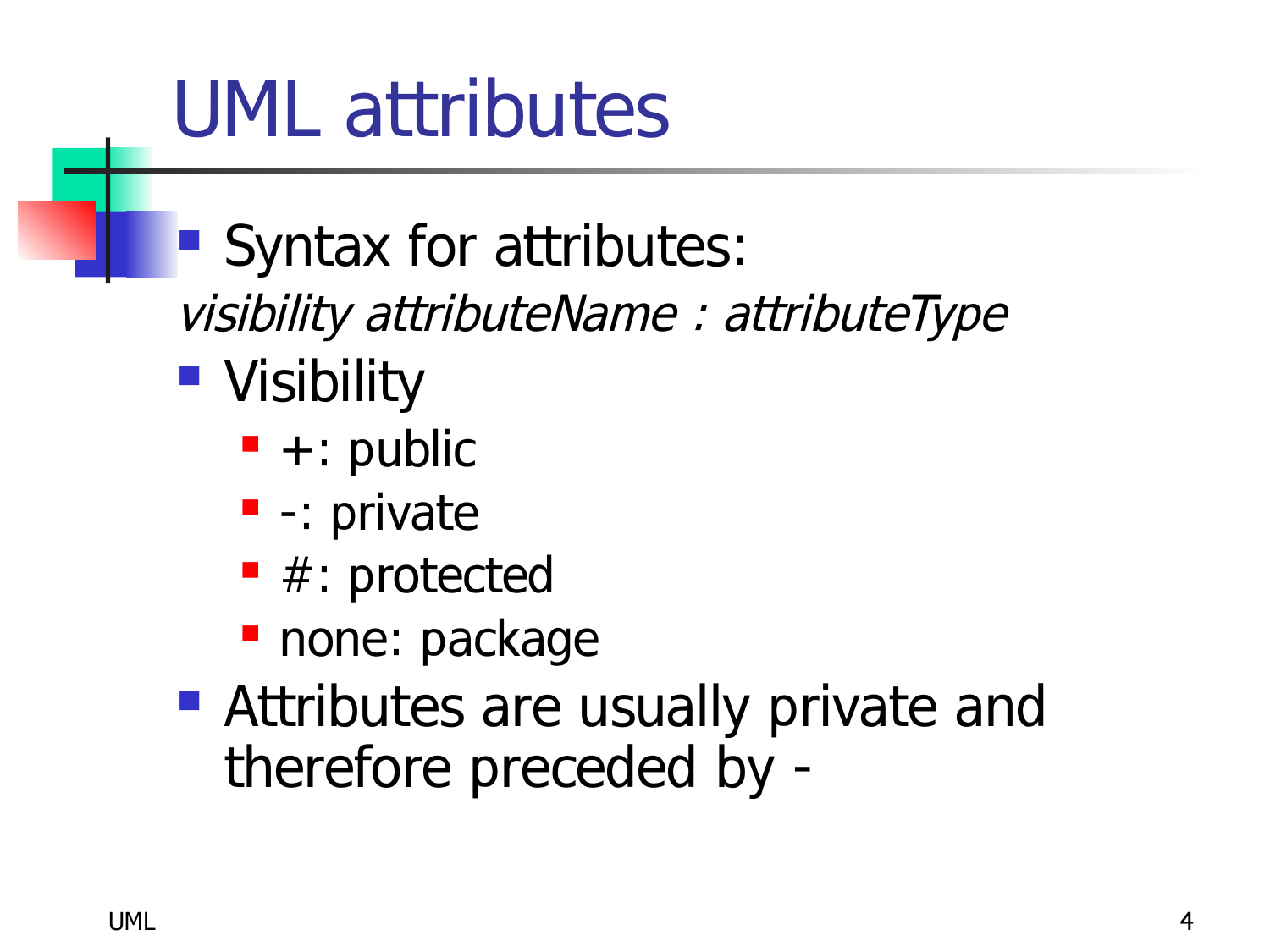

# UML attributes
Syntax for attributes:
visibility attributeName : attributeType
Visibility
+: public
-: private
#: protected
none: package
Attributes are usually private and therefore preceded by -
UML
4